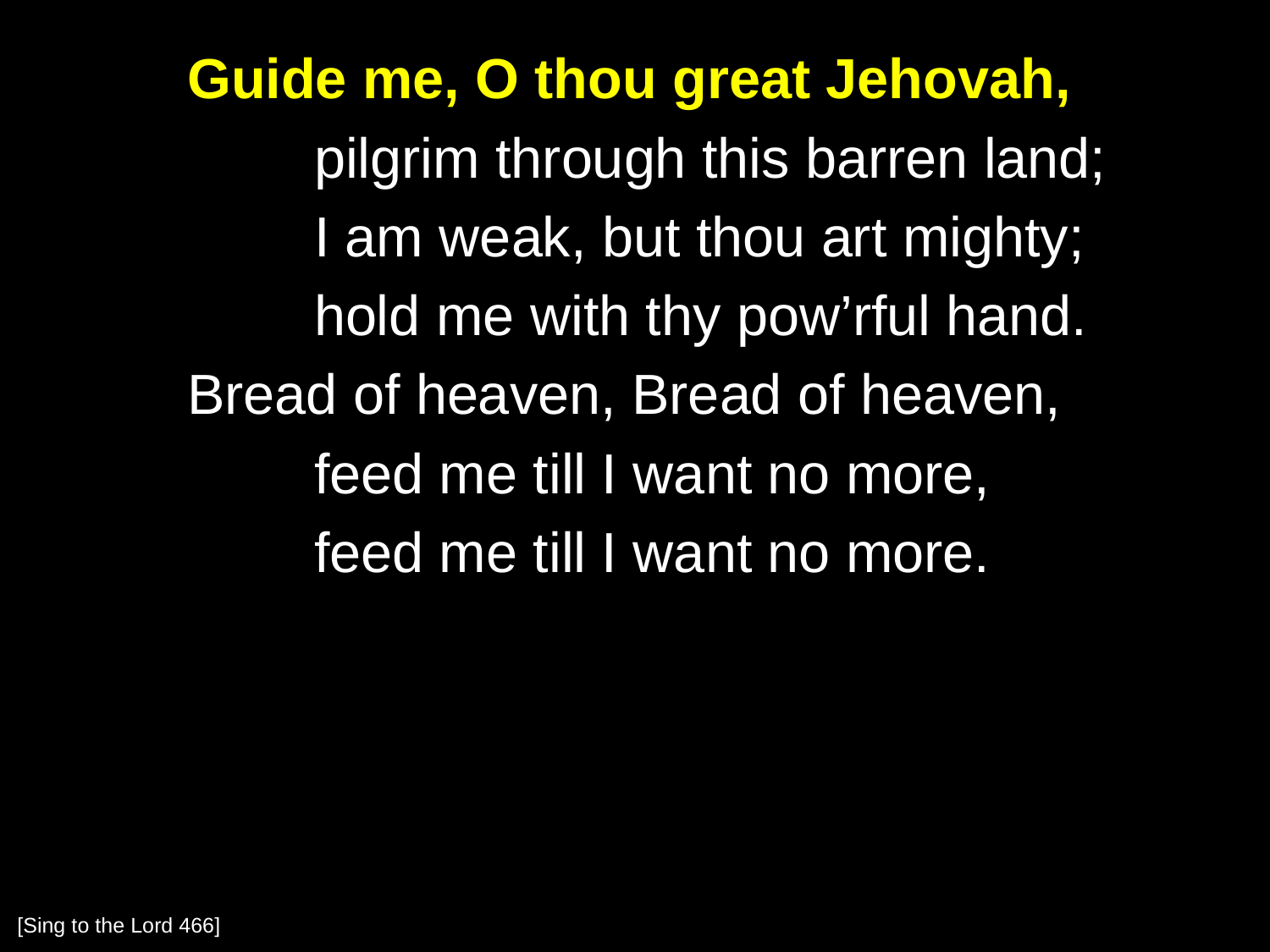

Guide me, O thou great Jehovah,
		pilgrim through this barren land;
		I am weak, but thou art mighty;
		hold me with thy pow’rful hand.
	Bread of heaven, Bread of heaven,
		feed me till I want no more,
		feed me till I want no more.
[Sing to the Lord 466]